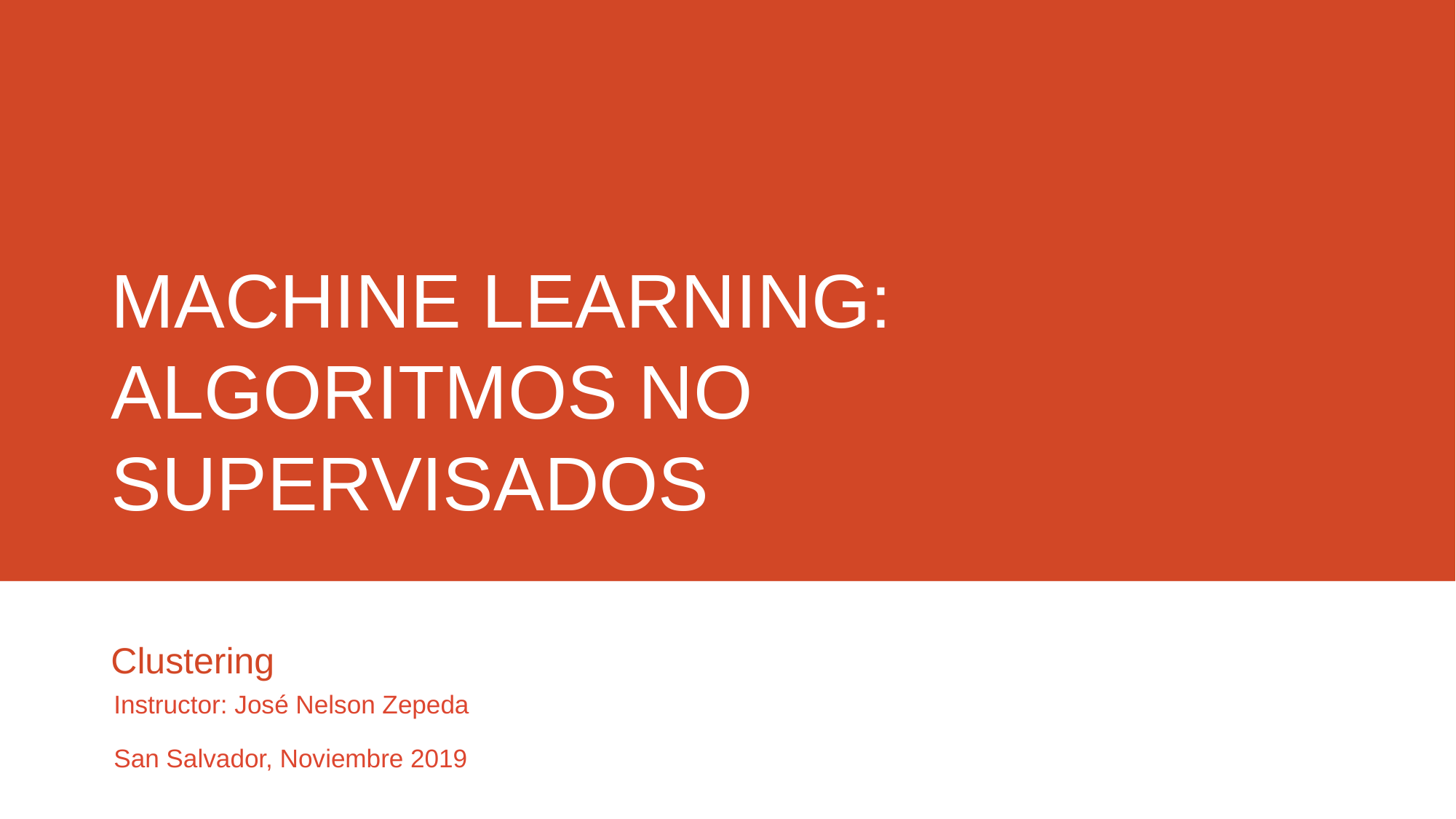

# Machine learning: ALGORITMOS NO SUPERVISADOS
Clustering
Instructor: José Nelson Zepeda
San Salvador, Noviembre 2019